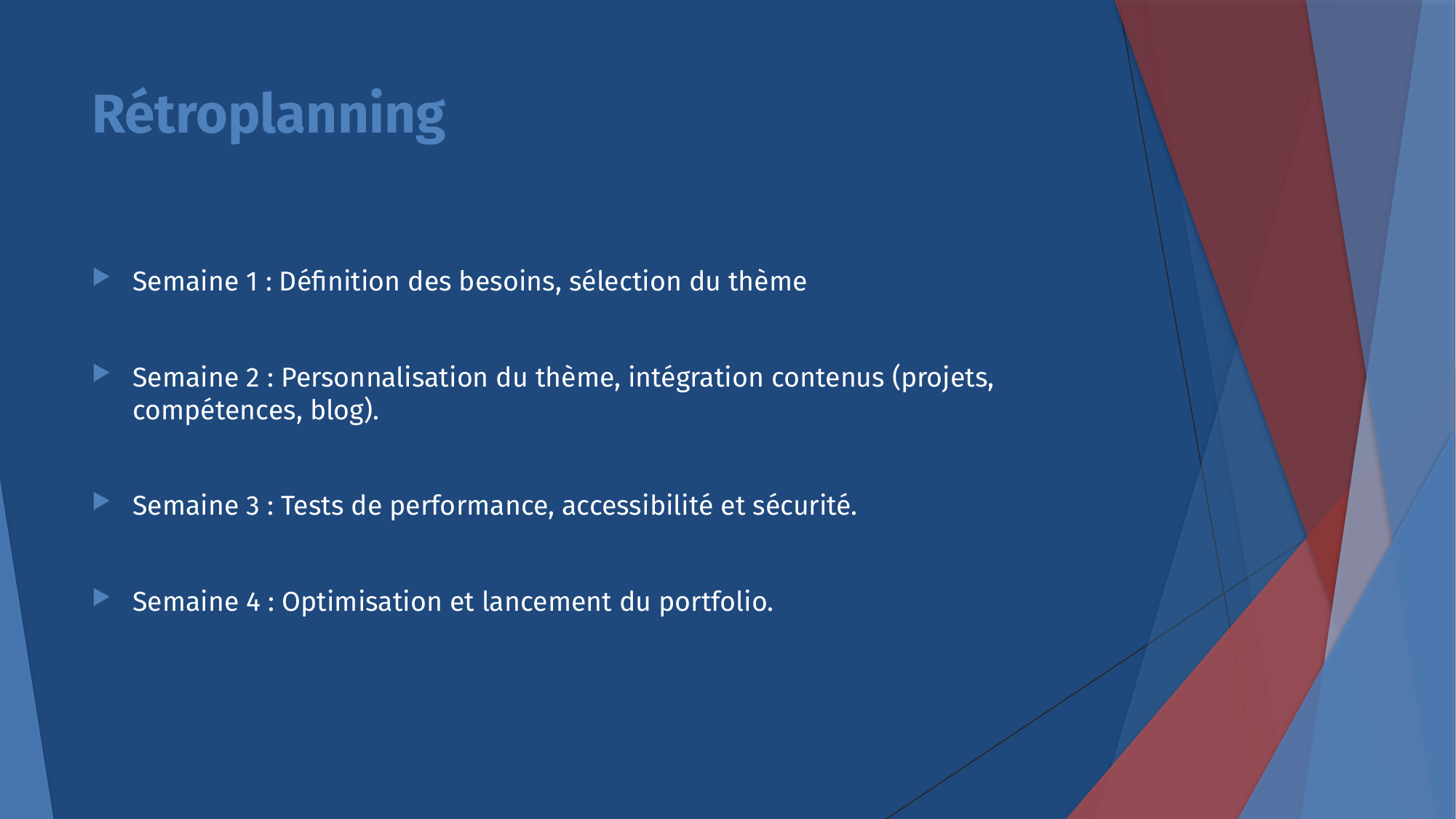

# Rétroplanning
Semaine 1 : Définition des besoins, sélection du thème

Semaine 2 : Personnalisation du thème, intégration contenus (projets, compétences, blog).

Semaine 3 : Tests de performance, accessibilité et sécurité.

Semaine 4 : Optimisation et lancement du portfolio.